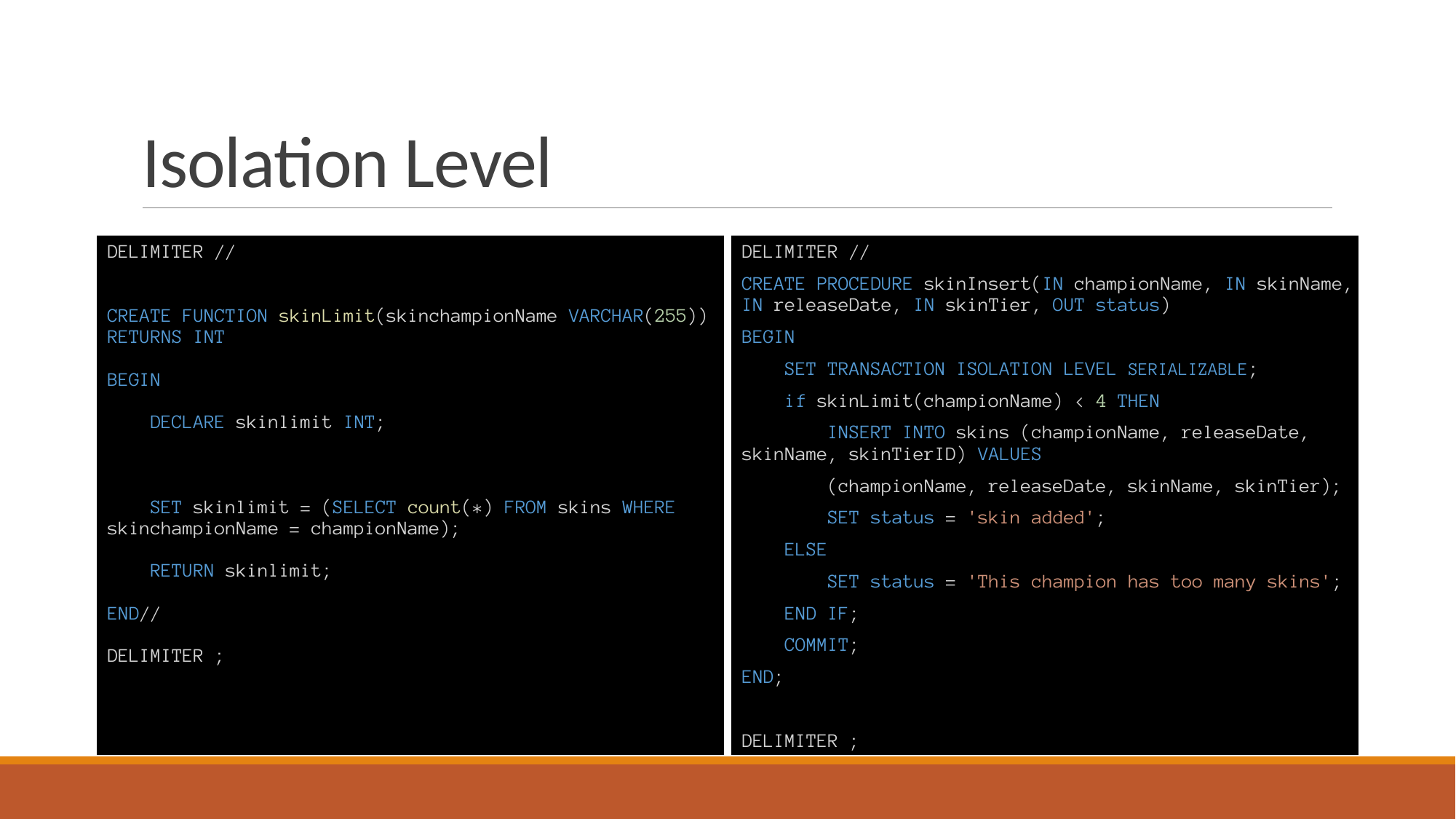

# Isolation Level
DELIMITER //
CREATE FUNCTION skinLimit(skinchampionName VARCHAR(255)) RETURNS INT
BEGIN
    DECLARE skinlimit INT;

    SET skinlimit = (SELECT count(*) FROM skins WHERE skinchampionName = championName);
    RETURN skinlimit;
END//
DELIMITER ;
DELIMITER //
CREATE PROCEDURE skinInsert(IN championName, IN skinName, IN releaseDate, IN skinTier, OUT status)
BEGIN
    SET TRANSACTION ISOLATION LEVEL SERIALIZABLE;
    if skinLimit(championName) < 4 THEN
        INSERT INTO skins (championName, releaseDate, skinName, skinTierID) VALUES
        (championName, releaseDate, skinName, skinTier);
        SET status = 'skin added';
    ELSE
        SET status = 'This champion has too many skins';
    END IF;
    COMMIT;
END;

DELIMITER ;